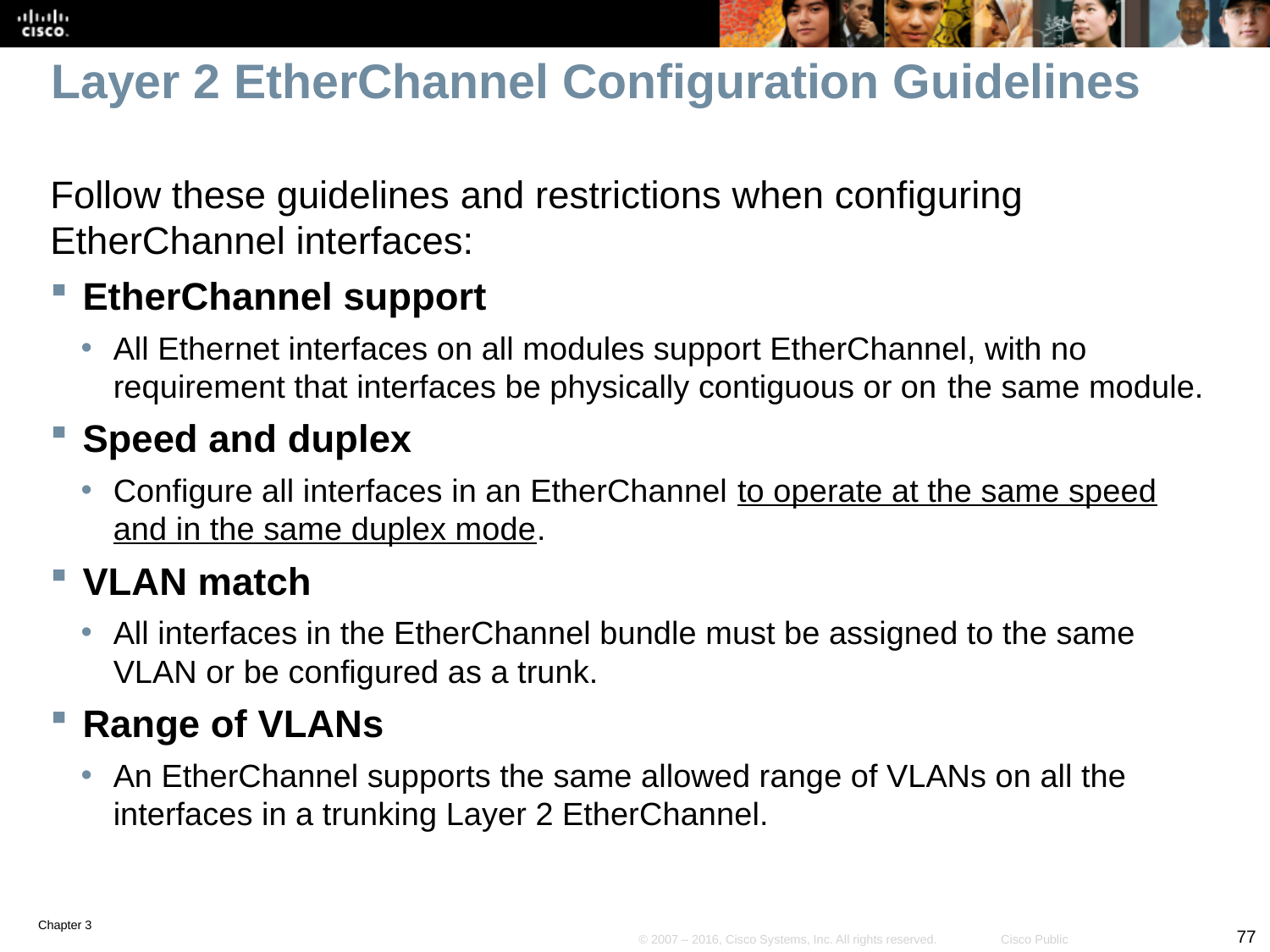

# Layer 2 EtherChannel Configuration Guidelines
Follow these guidelines and restrictions when configuring EtherChannel interfaces:
EtherChannel support
All Ethernet interfaces on all modules support EtherChannel, with no requirement that interfaces be physically contiguous or on the same module.
Speed and duplex
Configure all interfaces in an EtherChannel to operate at the same speed and in the same duplex mode.
VLAN match
All interfaces in the EtherChannel bundle must be assigned to the same VLAN or be configured as a trunk.
Range of VLANs
An EtherChannel supports the same allowed range of VLANs on all the interfaces in a trunking Layer 2 EtherChannel.